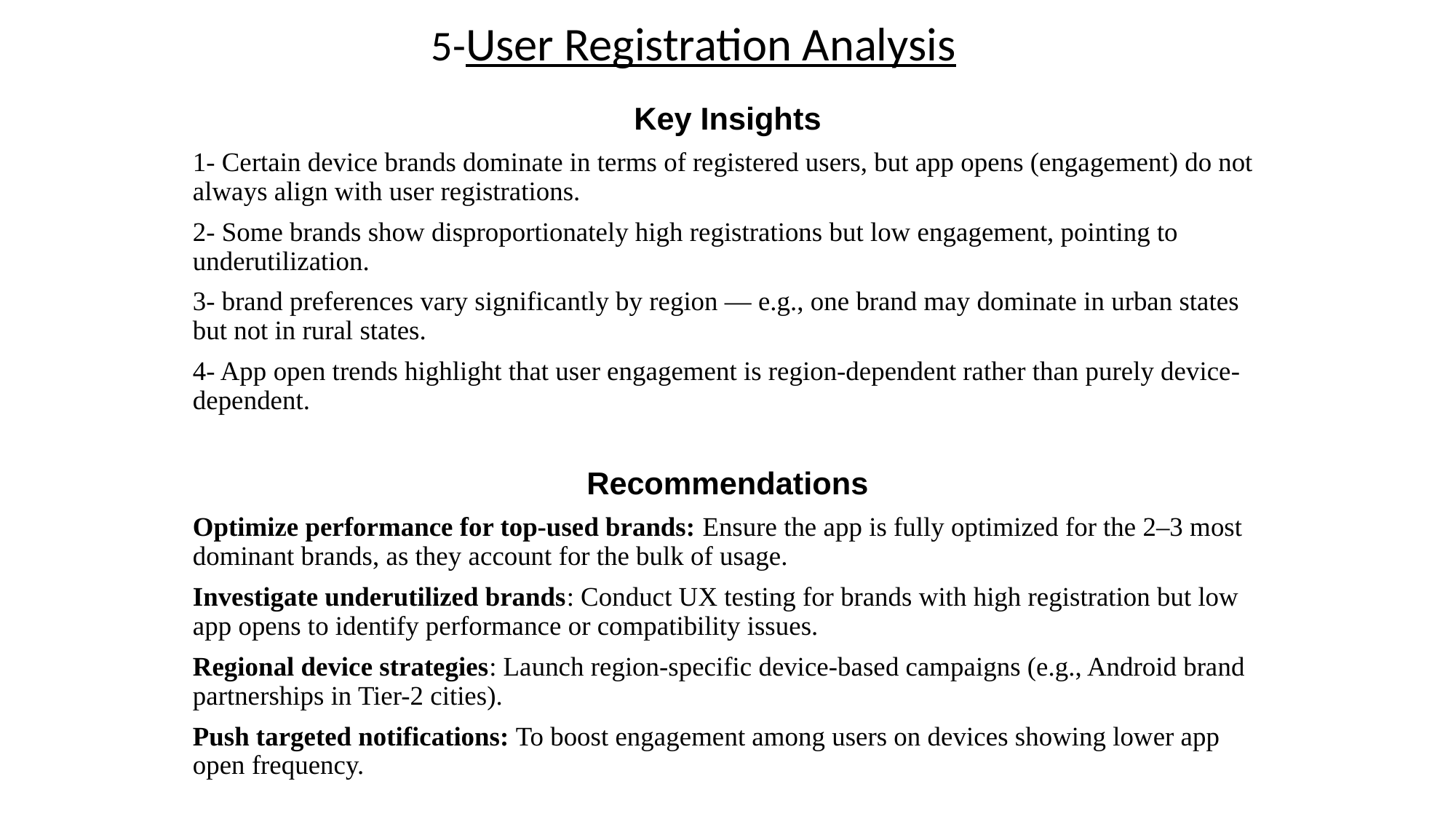

# 5-User Registration Analysis
Key Insights
1- Certain device brands dominate in terms of registered users, but app opens (engagement) do not always align with user registrations.
2- Some brands show disproportionately high registrations but low engagement, pointing to underutilization.
3- brand preferences vary significantly by region — e.g., one brand may dominate in urban states but not in rural states.
4- App open trends highlight that user engagement is region-dependent rather than purely device-dependent.

Recommendations
Optimize performance for top-used brands: Ensure the app is fully optimized for the 2–3 most dominant brands, as they account for the bulk of usage.
Investigate underutilized brands: Conduct UX testing for brands with high registration but low app opens to identify performance or compatibility issues.
Regional device strategies: Launch region-specific device-based campaigns (e.g., Android brand partnerships in Tier-2 cities).
Push targeted notifications: To boost engagement among users on devices showing lower app open frequency.